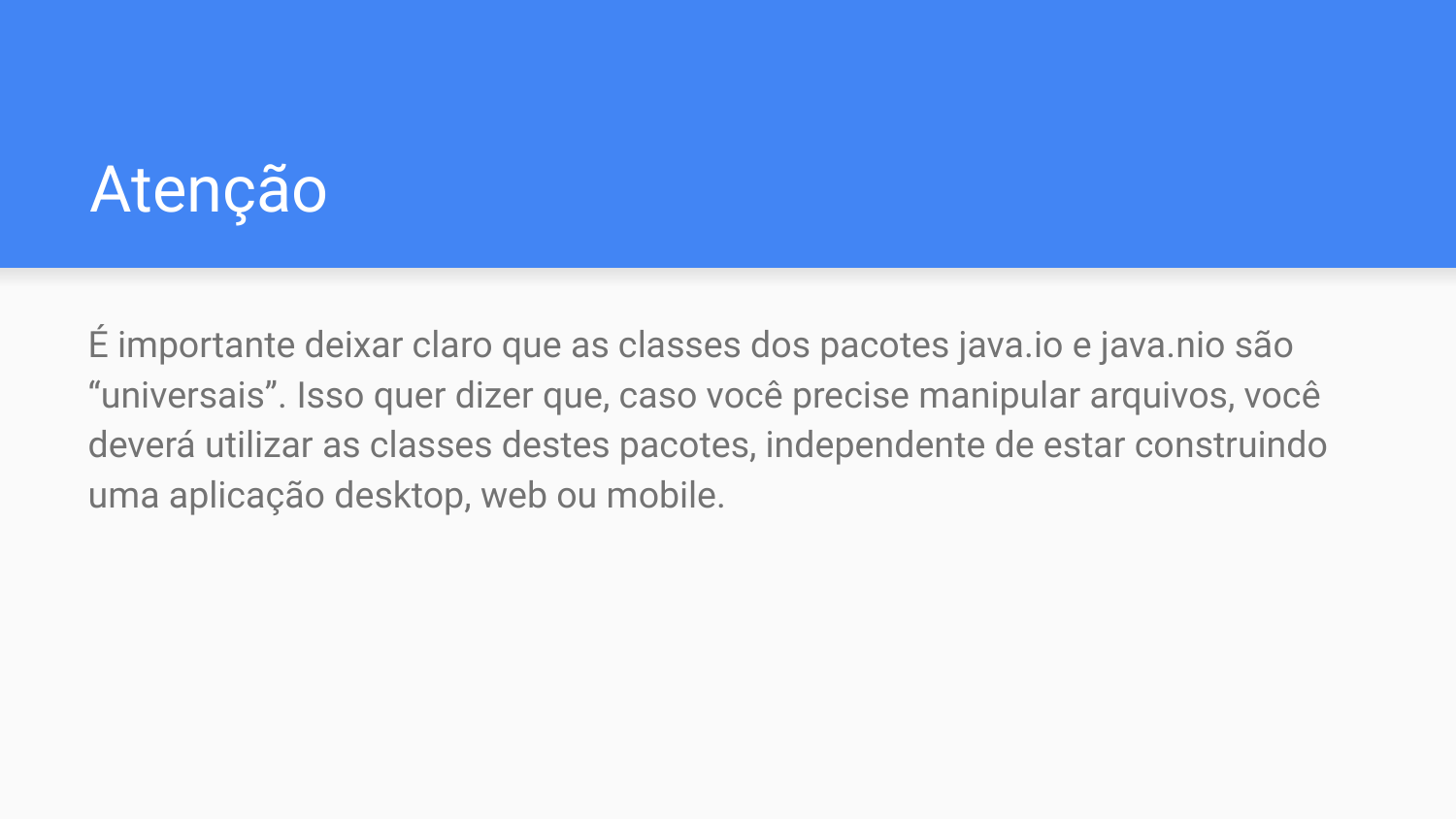

# Atenção
É importante deixar claro que as classes dos pacotes java.io e java.nio são “universais”. Isso quer dizer que, caso você precise manipular arquivos, você deverá utilizar as classes destes pacotes, independente de estar construindo uma aplicação desktop, web ou mobile.